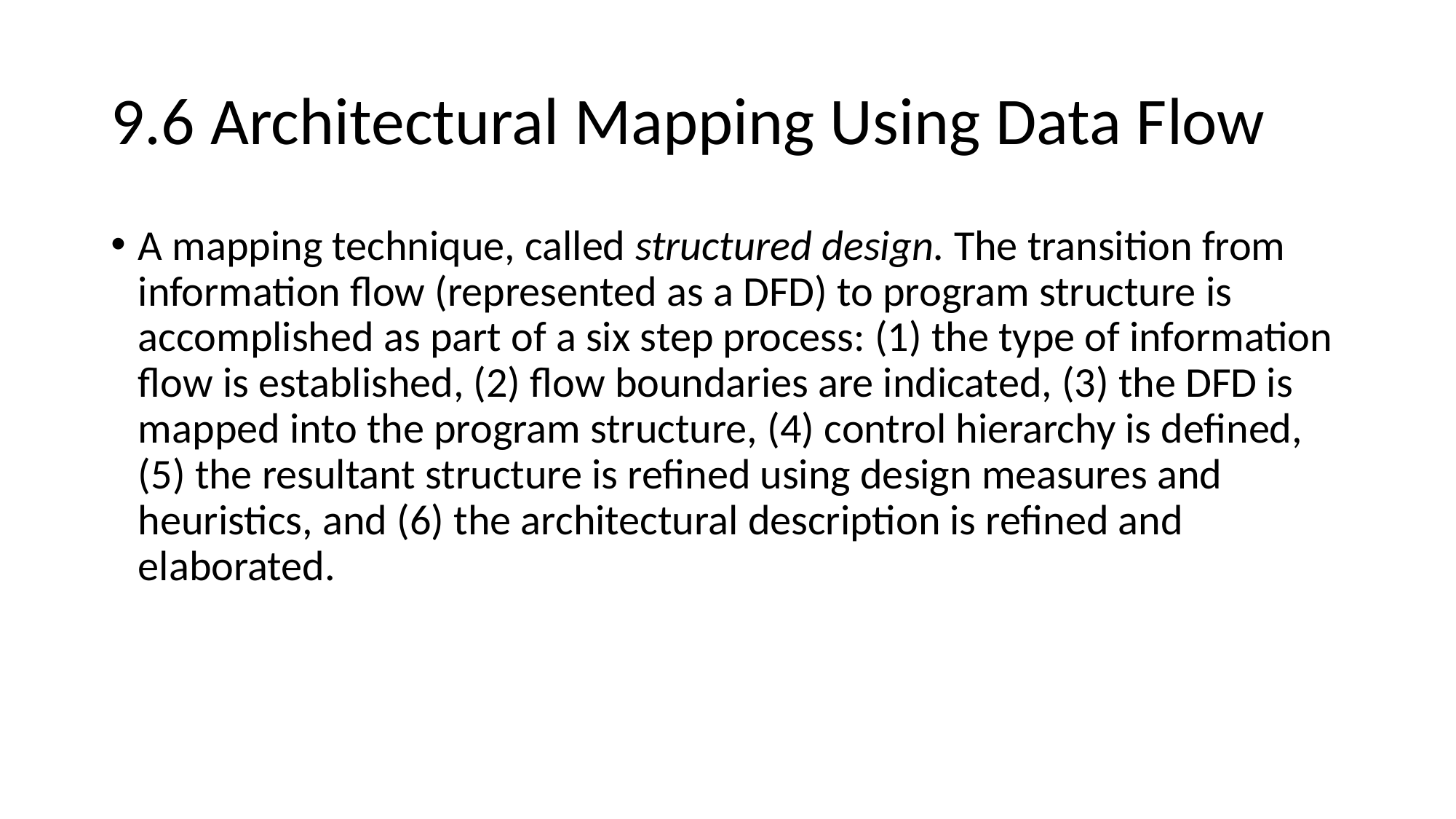

# 9.6 Architectural Mapping Using Data Flow
A mapping technique, called structured design. The transition from information flow (represented as a DFD) to program structure is accomplished as part of a six step process: (1) the type of information flow is established, (2) flow boundaries are indicated, (3) the DFD is mapped into the program structure, (4) control hierarchy is defined, (5) the resultant structure is refined using design measures and heuristics, and (6) the architectural description is refined and elaborated.